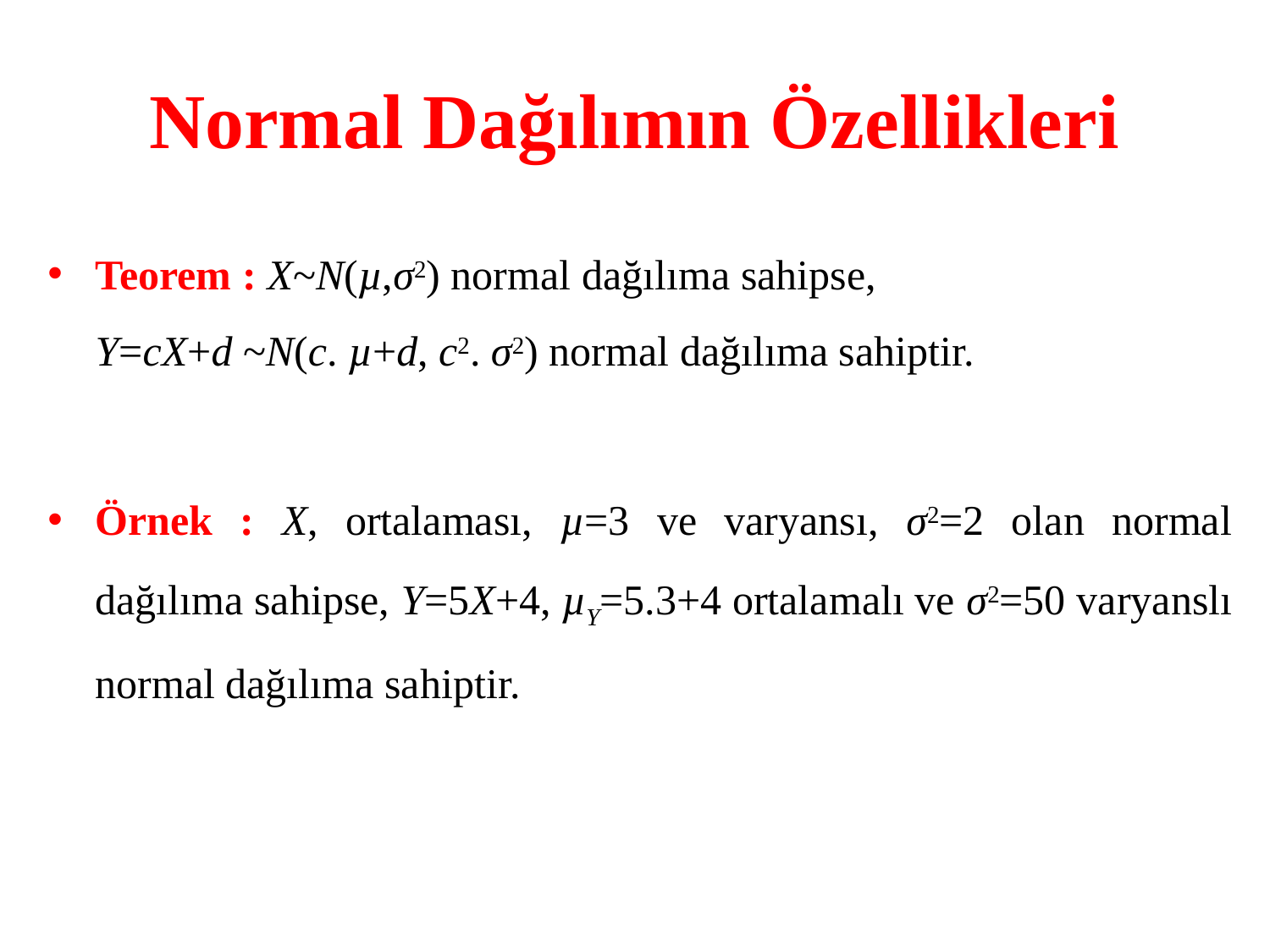

# Normal Dağılımın Özellikleri
Teorem : X~N(µ,σ2) normal dağılıma sahipse,                               Y=cX+d ~N(c. µ+d, c2. σ2) normal dağılıma sahiptir.

Örnek : X, ortalaması, µ=3 ve varyansı, σ2=2 olan normal dağılıma sahipse, Y=5X+4, µY=5.3+4 ortalamalı ve σ2=50 varyanslı normal dağılıma sahiptir.